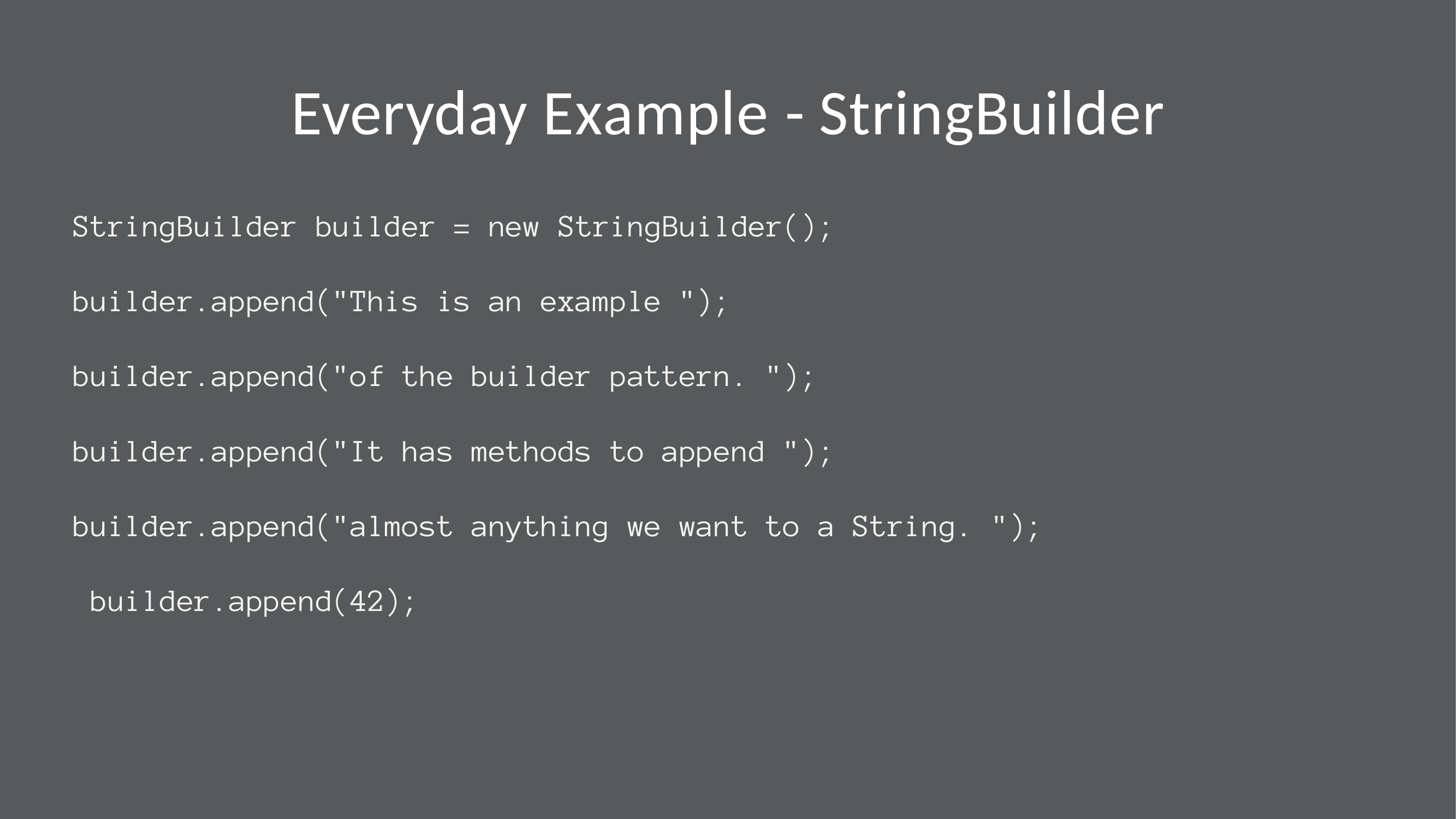

# Everyday Example - StringBuilder
StringBuilder builder = new StringBuilder();
builder.append("This is an example ");  builder.append("of the builder pattern. ");  builder.append("It has methods to append ");  builder.append("almost anything we want to a String. ");  builder.append(42);